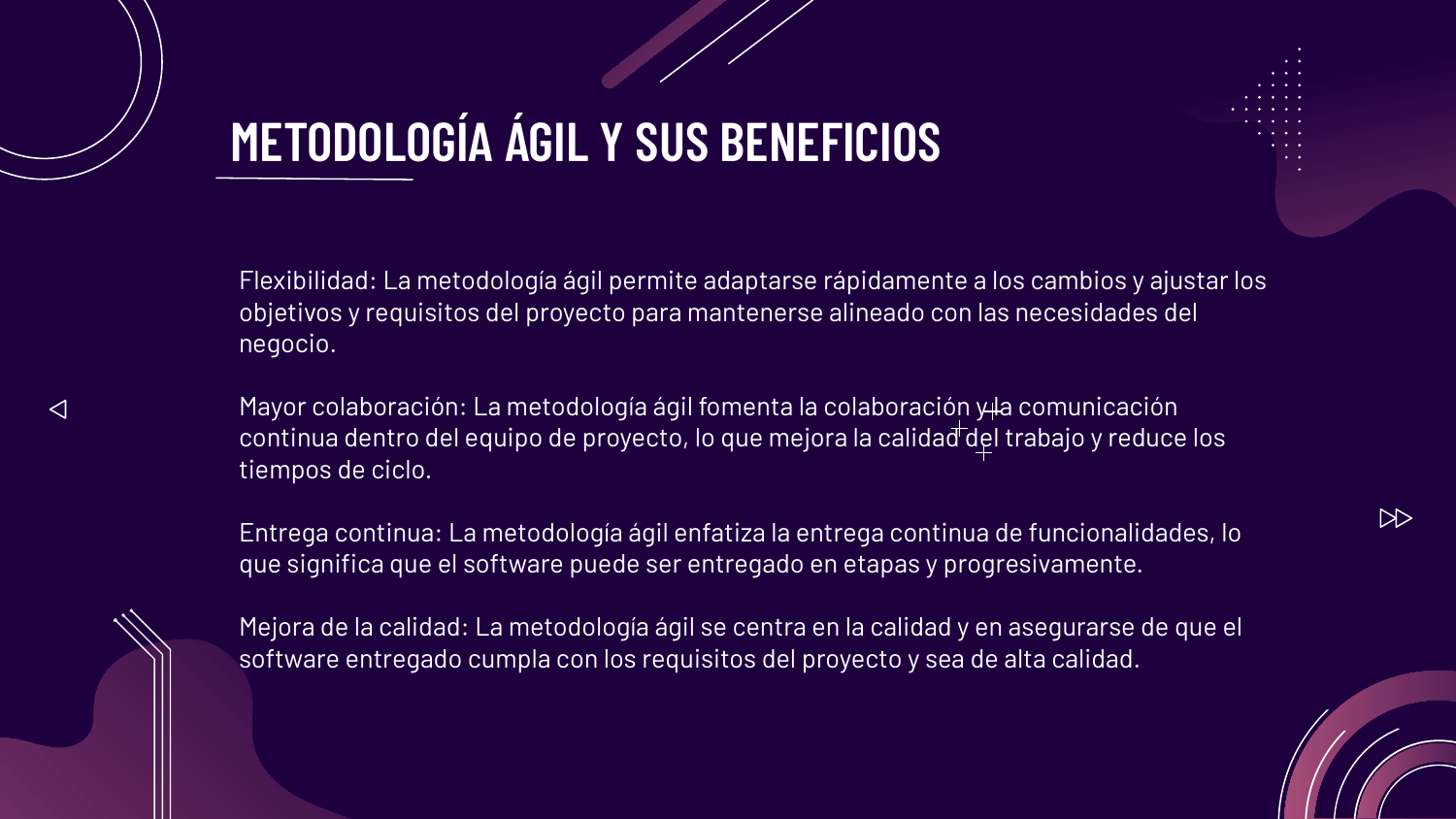

# METODOLOGÍA ÁGIL Y SUS BENEFICIOS
Flexibilidad: La metodología ágil permite adaptarse rápidamente a los cambios y ajustar los objetivos y requisitos del proyecto para mantenerse alineado con las necesidades del negocio.

Mayor colaboración: La metodología ágil fomenta la colaboración y la comunicación continua dentro del equipo de proyecto, lo que mejora la calidad del trabajo y reduce los tiempos de ciclo.

Entrega continua: La metodología ágil enfatiza la entrega continua de funcionalidades, lo que significa que el software puede ser entregado en etapas y progresivamente.

Mejora de la calidad: La metodología ágil se centra en la calidad y en asegurarse de que el software entregado cumpla con los requisitos del proyecto y sea de alta calidad.